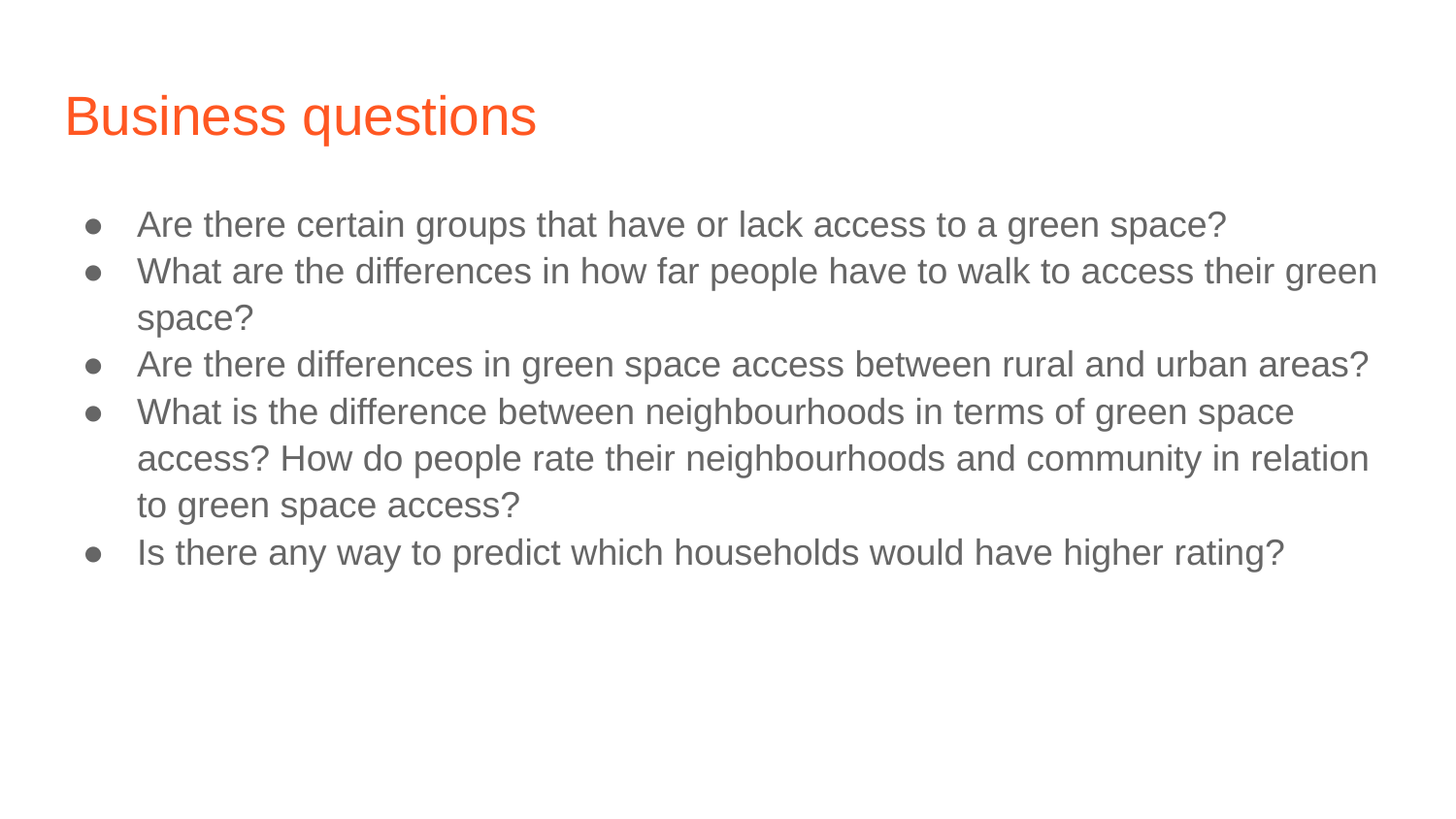

# Business questions
Are there certain groups that have or lack access to a green space?
What are the differences in how far people have to walk to access their green space?
Are there differences in green space access between rural and urban areas?
What is the difference between neighbourhoods in terms of green space access? How do people rate their neighbourhoods and community in relation to green space access?
Is there any way to predict which households would have higher rating?